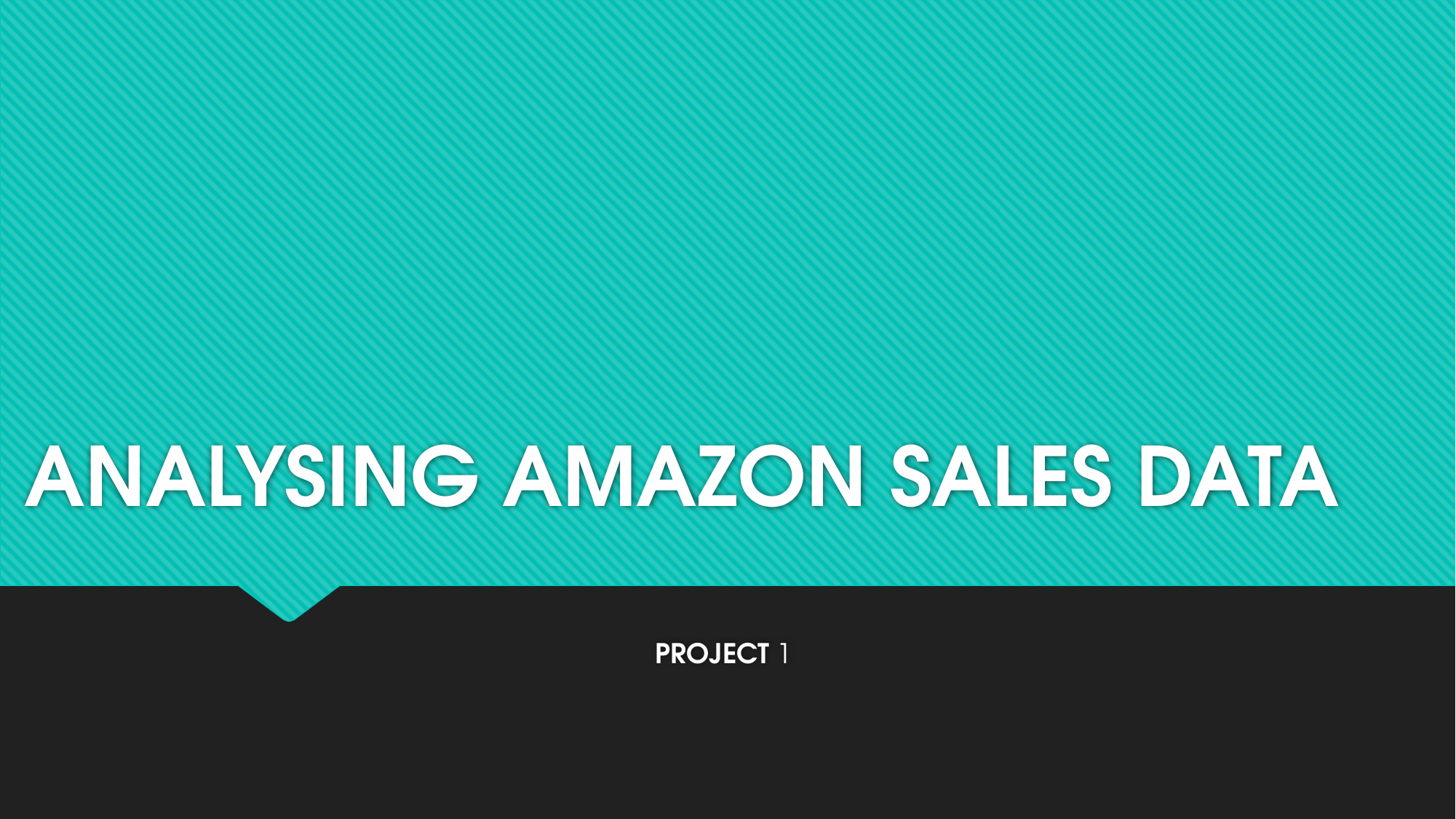

# ANALYSING AMAZON SALES DATA
PROJECT 1